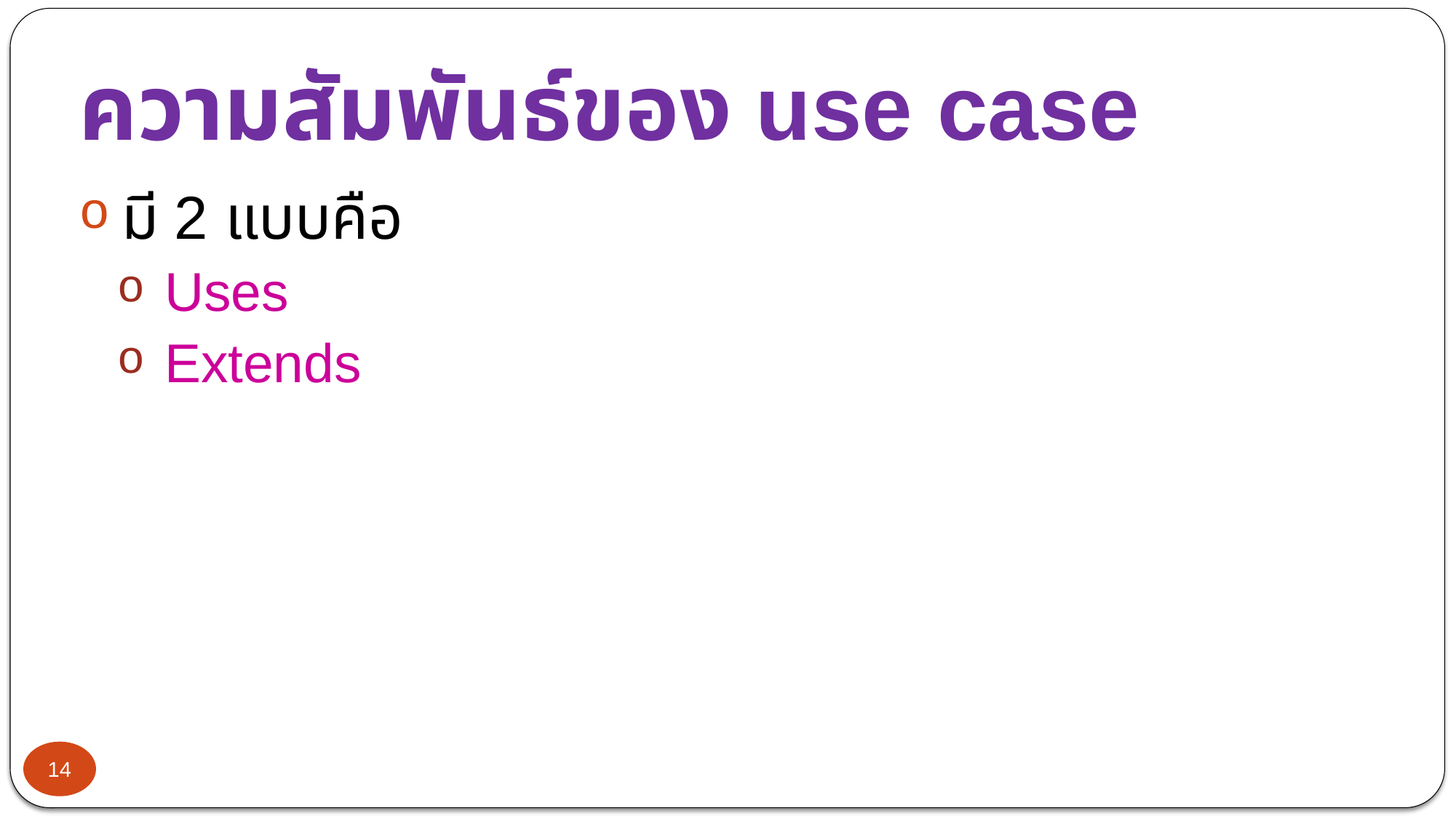

# ความสัมพันธ์ของ use case
มี 2 แบบคือ
Uses
Extends

14